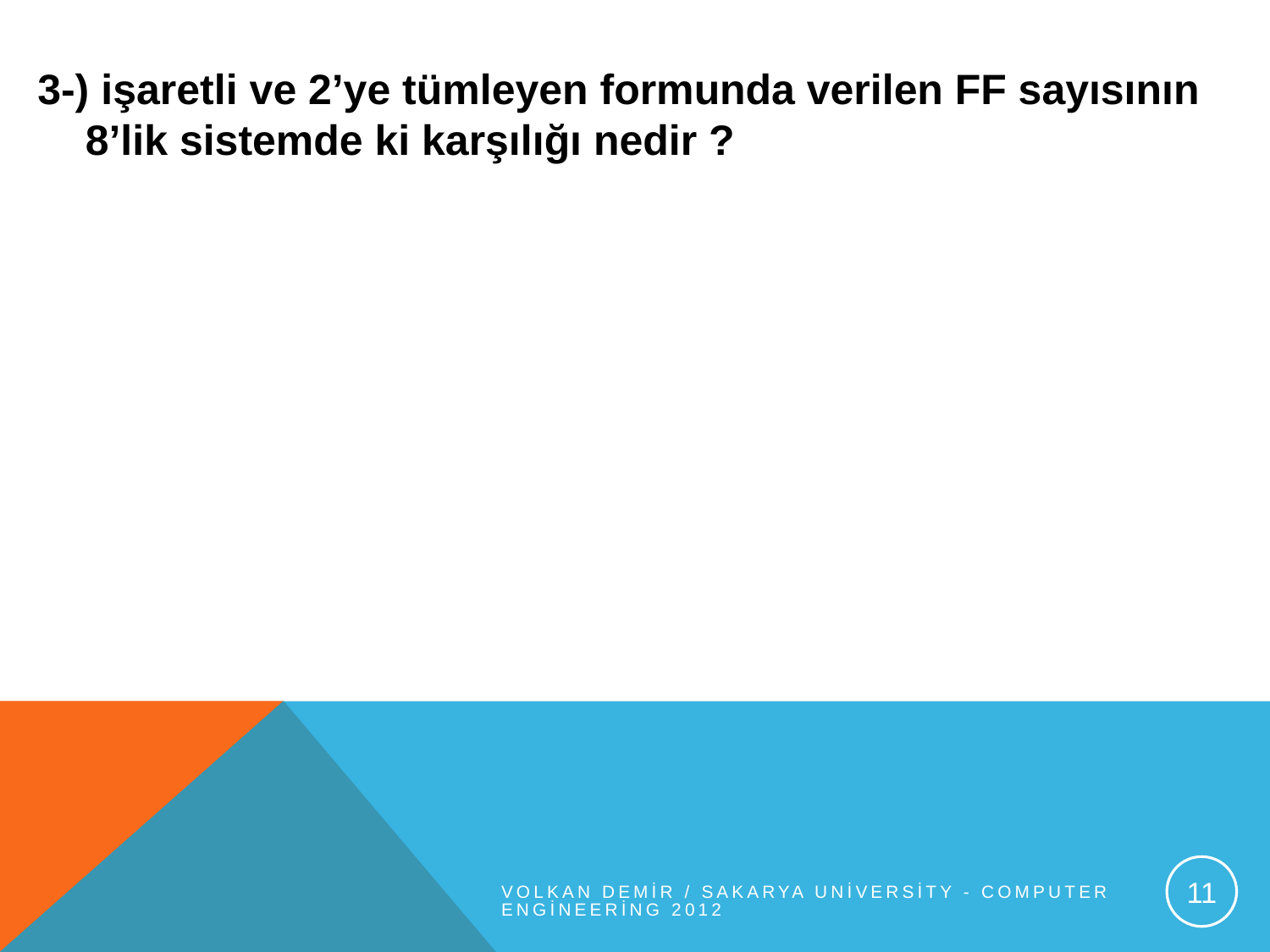

3-) işaretli ve 2’ye tümleyen formunda verilen FF sayısının 8’lik sistemde ki karşılığı nedir ?
11
Volkan DEMİR / Sakarya University - Computer Engineering 2012